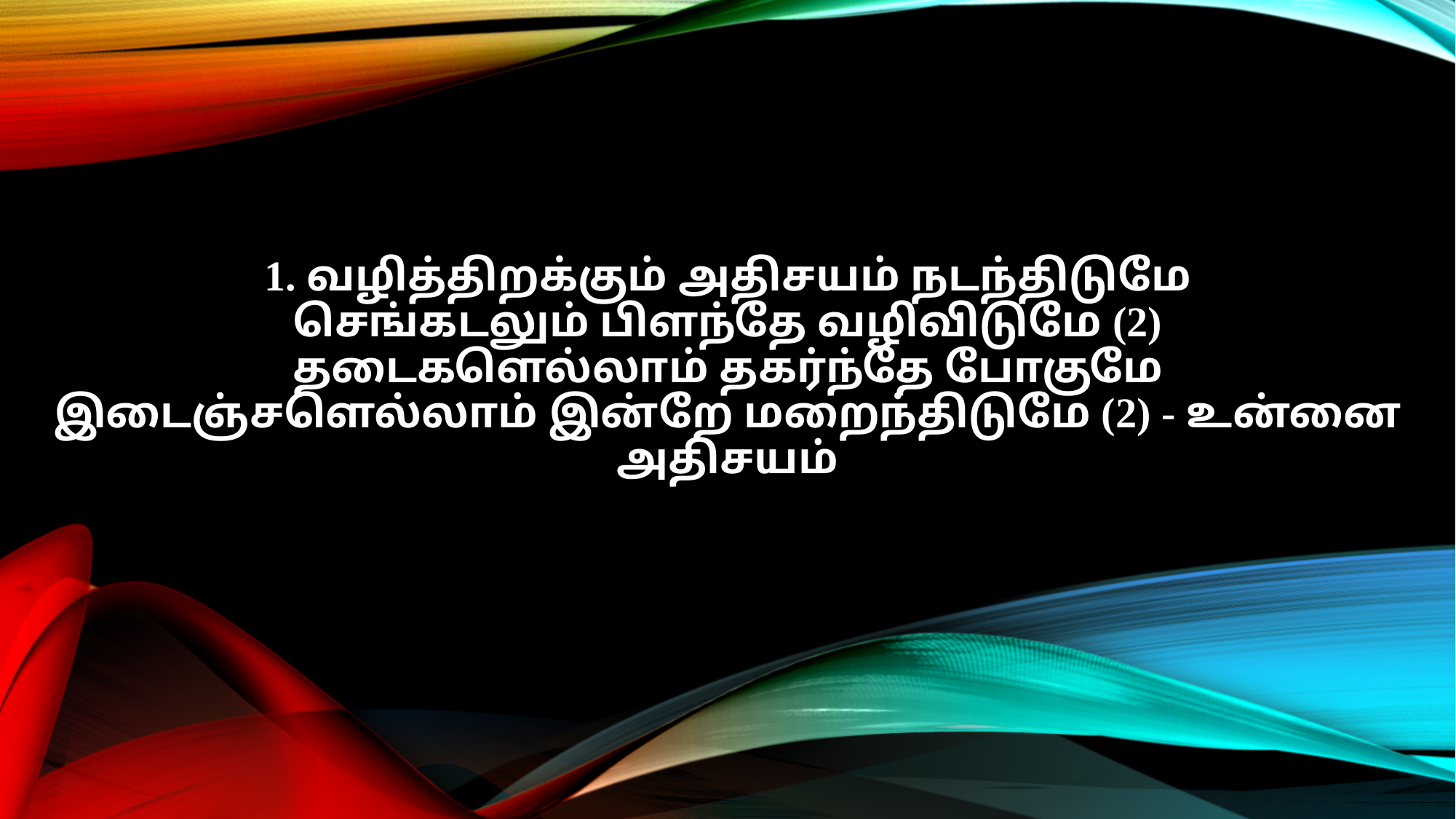

1. வழித்திறக்கும் அதிசயம் நடந்திடுமே
செங்கடலும் பிளந்தே வழிவிடுமே (2)
தடைகளெல்லாம் தகர்ந்தே போகுமே
இடைஞ்சளெல்லாம் இன்றே மறைந்திடுமே (2) - உன்னை அதிசயம்